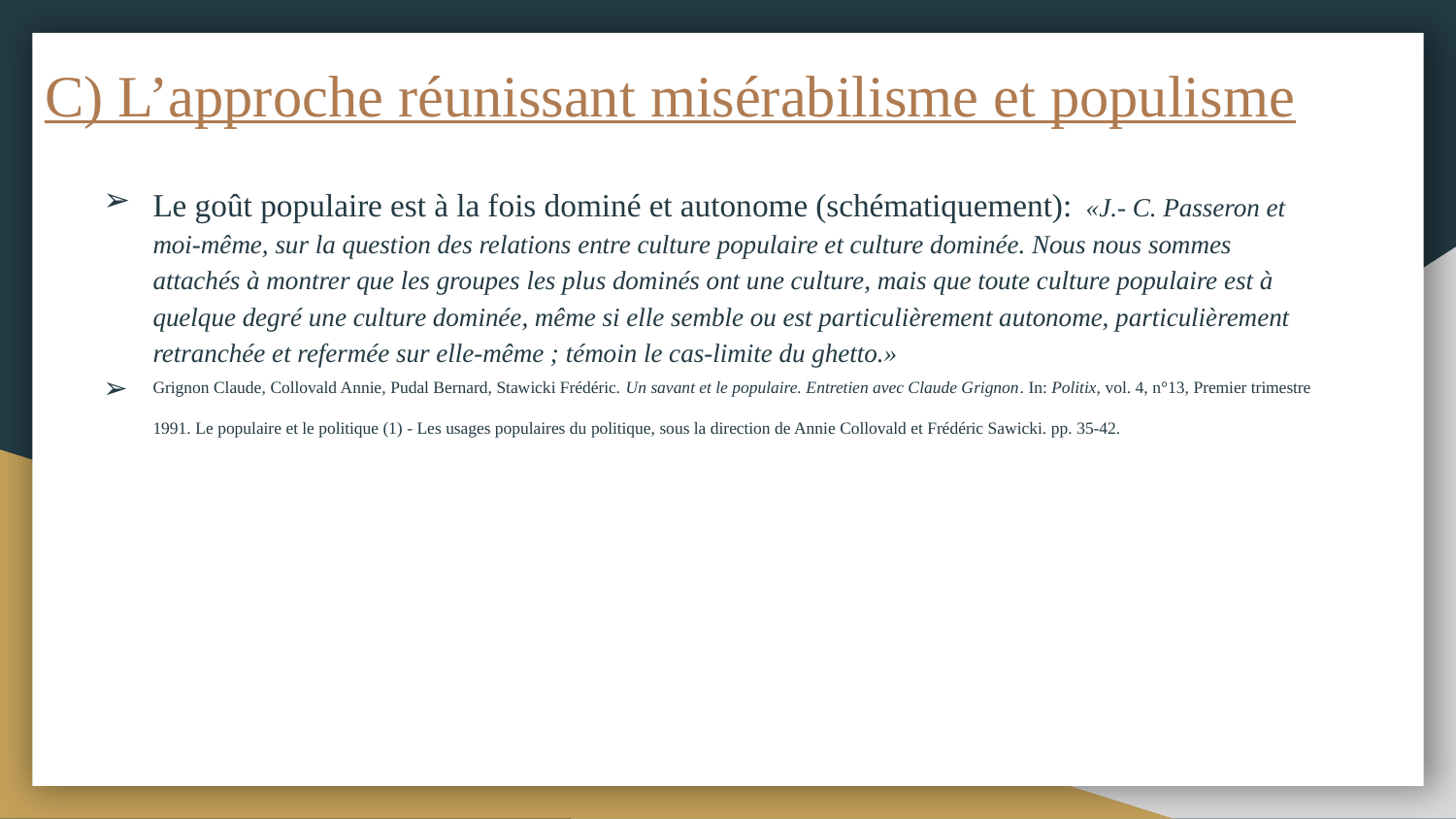

# C) L’approche réunissant misérabilisme et populisme
Le goût populaire est à la fois dominé et autonome (schématiquement):  «J.- C. Passeron et moi-même, sur la question des relations entre culture populaire et culture dominée. Nous nous sommes attachés à montrer que les groupes les plus dominés ont une culture, mais que toute culture populaire est à quelque degré une culture dominée, même si elle semble ou est particulièrement autonome, particulièrement retranchée et refermée sur elle-même ; témoin le cas-limite du ghetto.»
Grignon Claude, Collovald Annie, Pudal Bernard, Stawicki Frédéric. Un savant et le populaire. Entretien avec Claude Grignon. In: Politix, vol. 4, n°13, Premier trimestre 1991. Le populaire et le politique (1) - Les usages populaires du politique, sous la direction de Annie Collovald et Frédéric Sawicki. pp. 35-42.